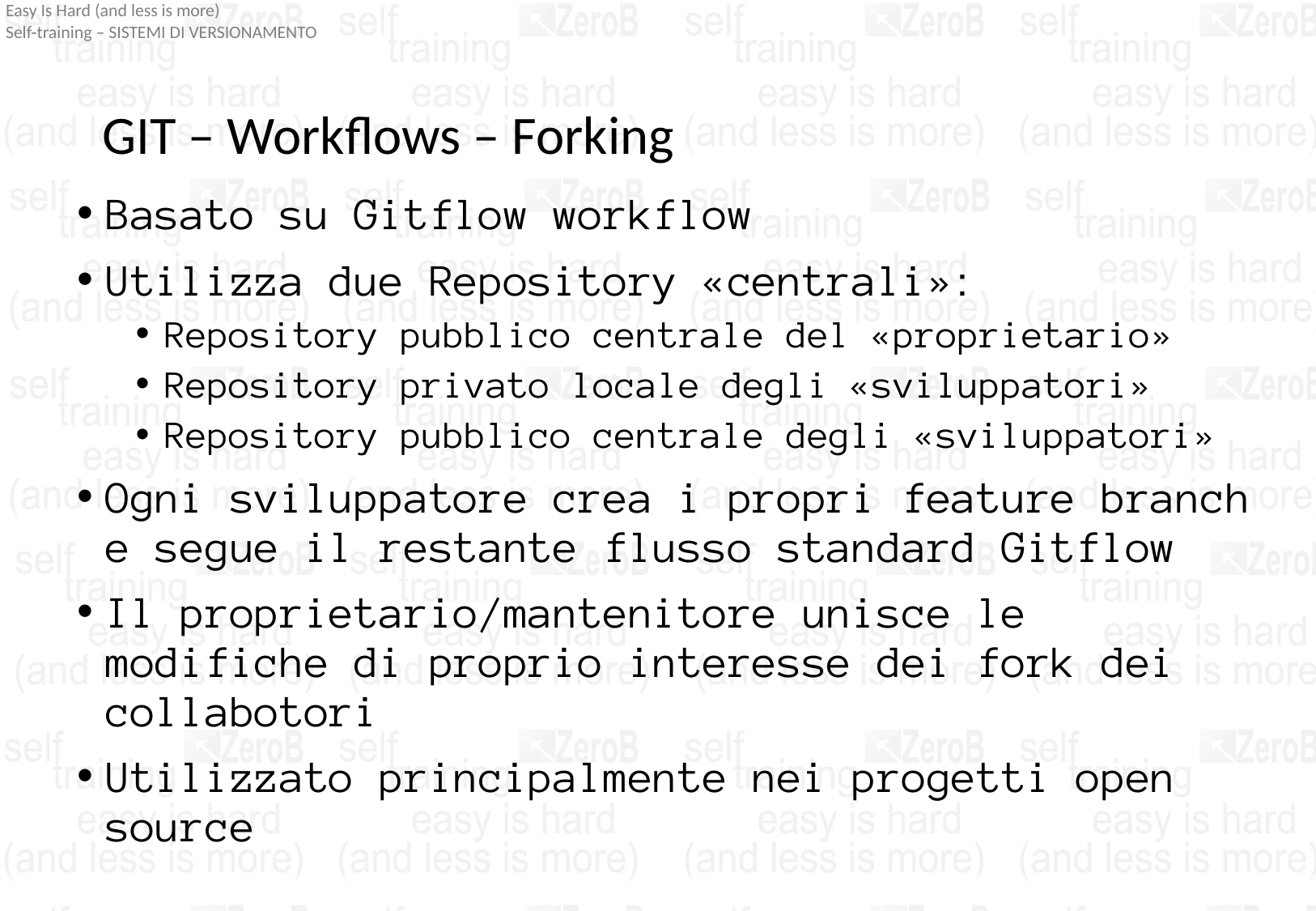

# GIT – Workflows – Forking
Basato su Gitflow workflow
Utilizza due Repository «centrali»:
Repository pubblico centrale del «proprietario»
Repository privato locale degli «sviluppatori»
Repository pubblico centrale degli «sviluppatori»
Ogni sviluppatore crea i propri feature branch e segue il restante flusso standard Gitflow
Il proprietario/mantenitore unisce le modifiche di proprio interesse dei fork dei collabotori
Utilizzato principalmente nei progetti open source